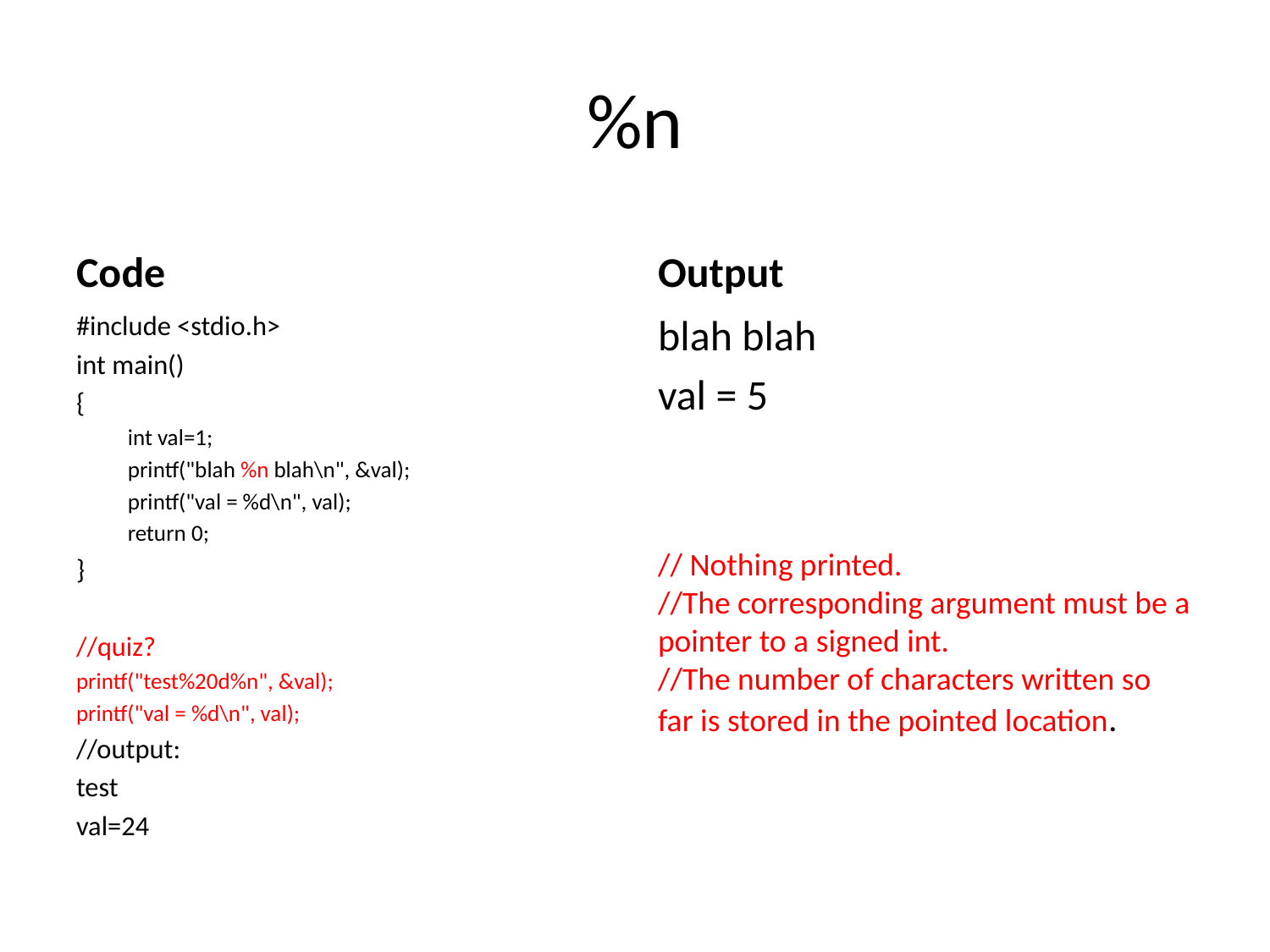

# %n
Code
Output
#include <stdio.h>
int main()
{
int val=1;
printf("blah %n blah\n", &val);
printf("val = %d\n", val);
return 0;
}

//quiz?
printf("test%20d%n", &val);
printf("val = %d\n", val);
//output:
test
val=24
blah blah
val = 5

// Nothing printed.
//The corresponding argument must be a pointer to a signed int.
//The number of characters written so far is stored in the pointed location.